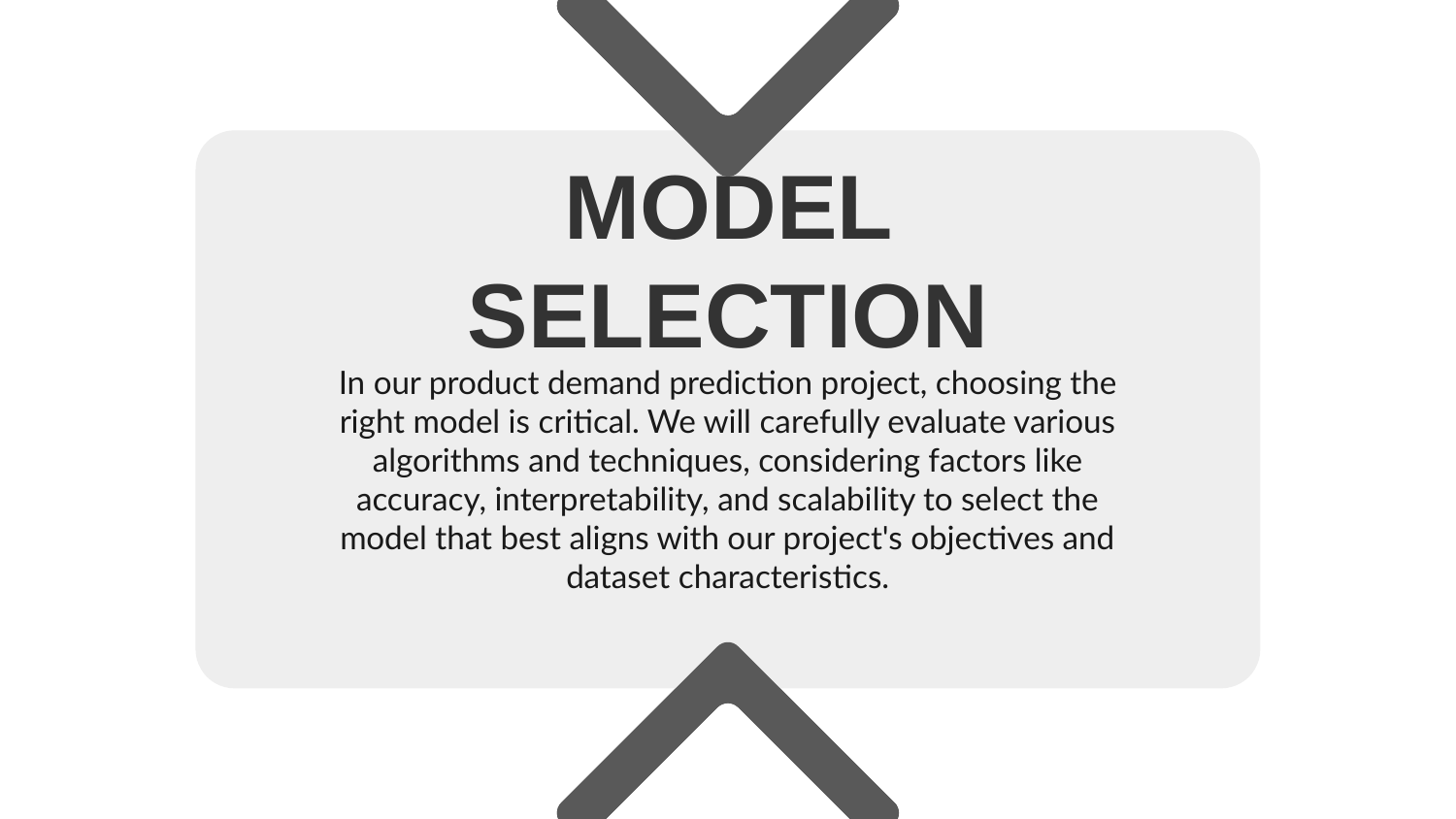

# MODEL SELECTION
In our product demand prediction project, choosing the right model is critical. We will carefully evaluate various algorithms and techniques, considering factors like accuracy, interpretability, and scalability to select the model that best aligns with our project's objectives and dataset characteristics.